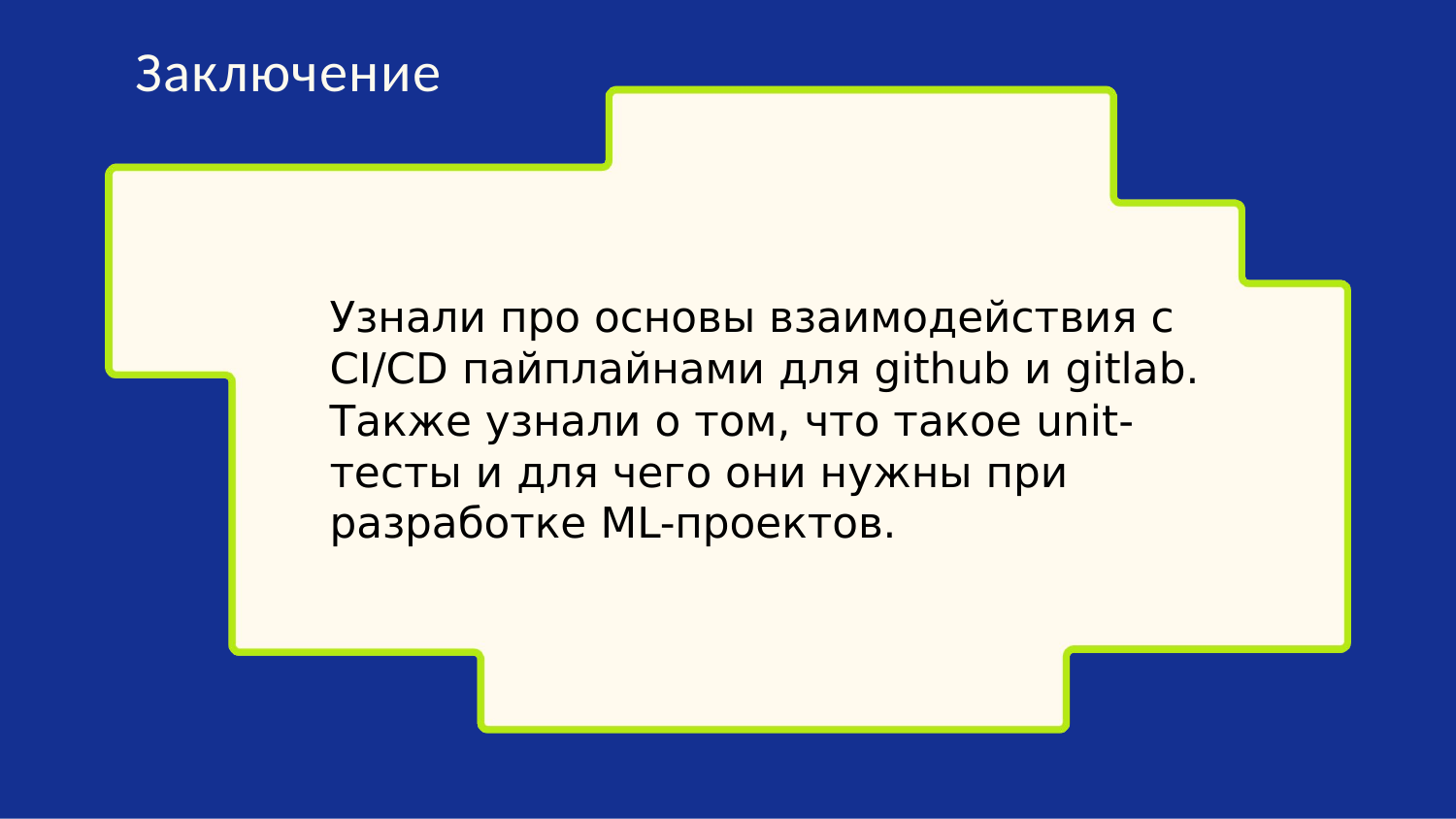

Заключение
Узнали про основы взаимодействия с CI/CD пайплайнами для github и gitlab.
Также узнали о том, что такое unit-тесты и для чего они нужны при разработке ML-проектов.